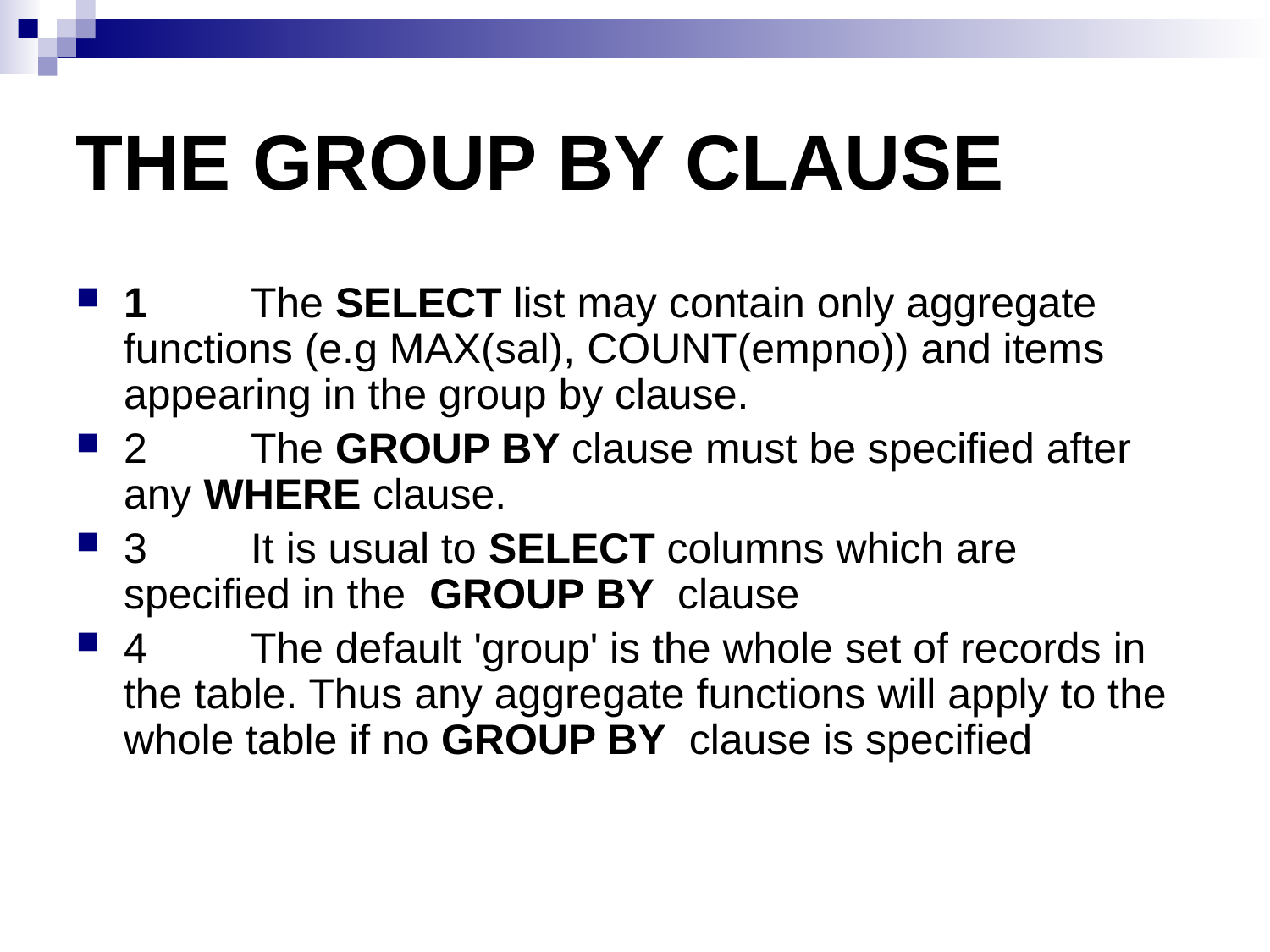

# THE GROUP BY CLAUSE
1	The SELECT list may contain only aggregate functions (e.g MAX(sal), COUNT(empno)) and items appearing in the group by clause.
2	The GROUP BY clause must be specified after any WHERE clause.
3	It is usual to SELECT columns which are specified in the  GROUP BY  clause
4	The default 'group' is the whole set of records in the table. Thus any aggregate functions will apply to the whole table if no GROUP BY  clause is specified